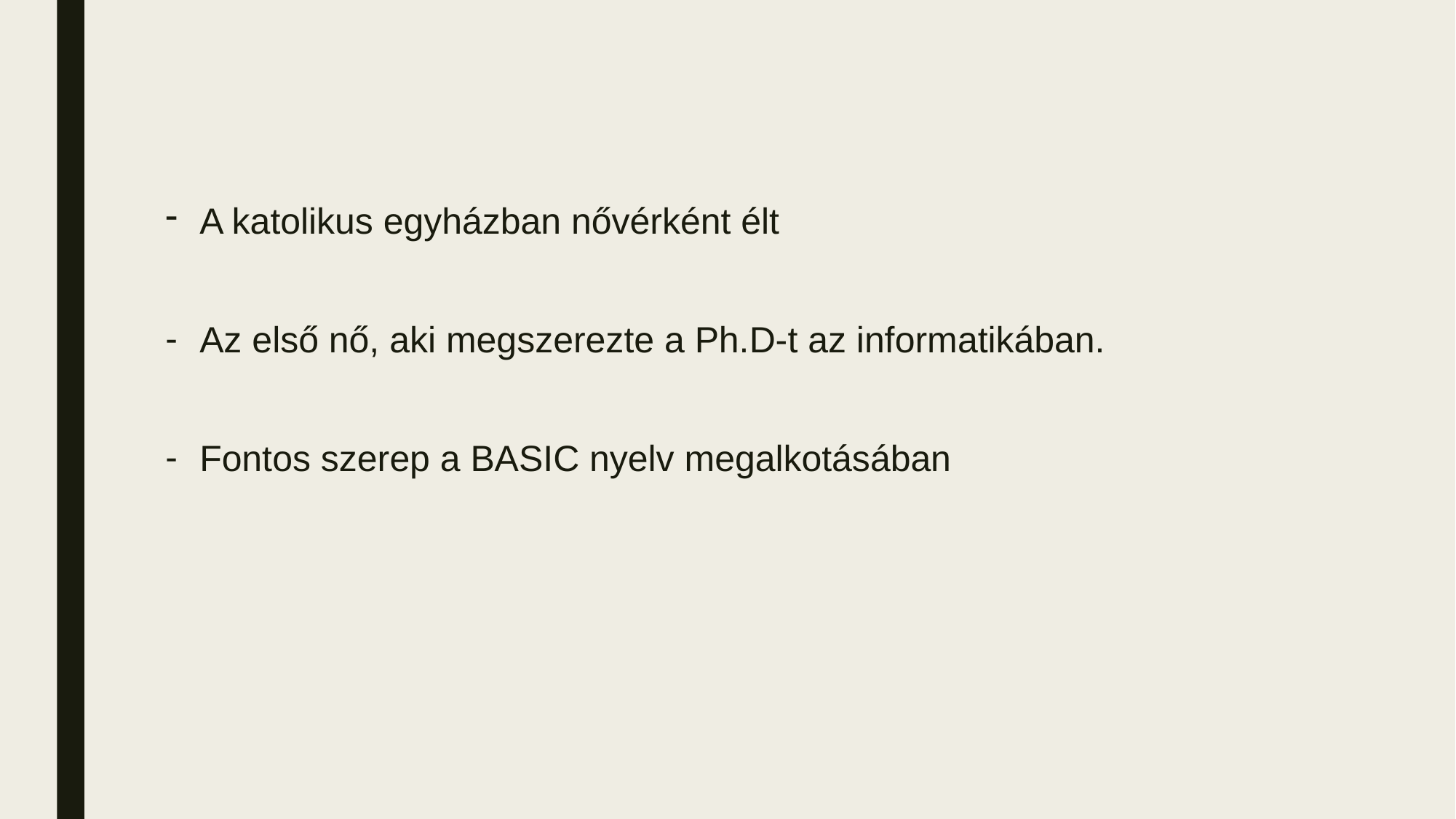

A katolikus egyházban nővérként élt

Az első nő, aki megszerezte a Ph.D-t az informatikában.

Fontos szerep a BASIC nyelv megalkotásában